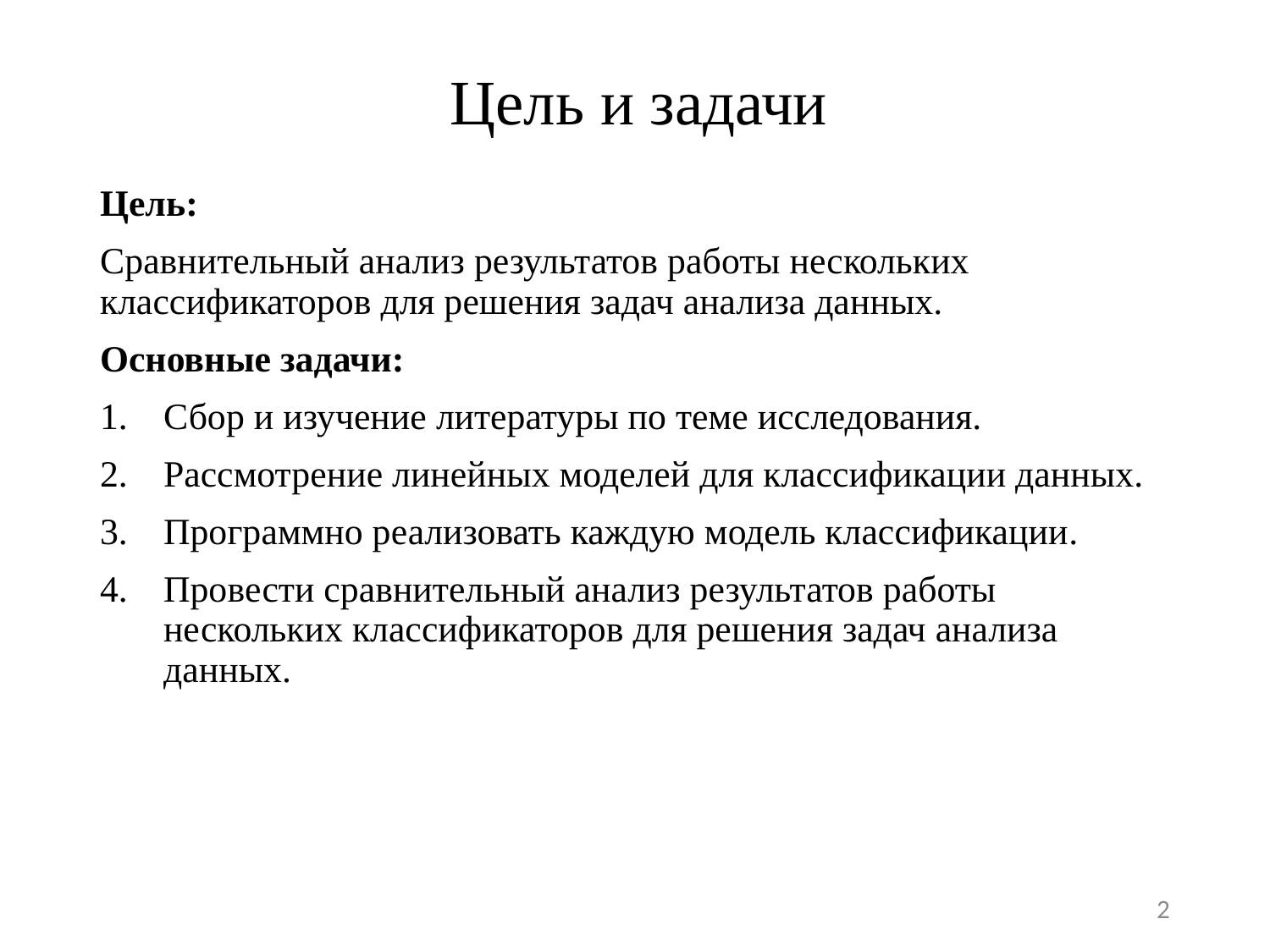

Цель и задачи
Цель:
Сравнительный анализ результатов работы нескольких классификаторов для решения задач анализа данных.
Основные задачи:
Сбор и изучение литературы по теме исследования.
Рассмотрение линейных моделей для классификации данных.
Программно реализовать каждую модель классификации.
Провести сравнительный анализ результатов работы нескольких классификаторов для решения задач анализа данных.

2